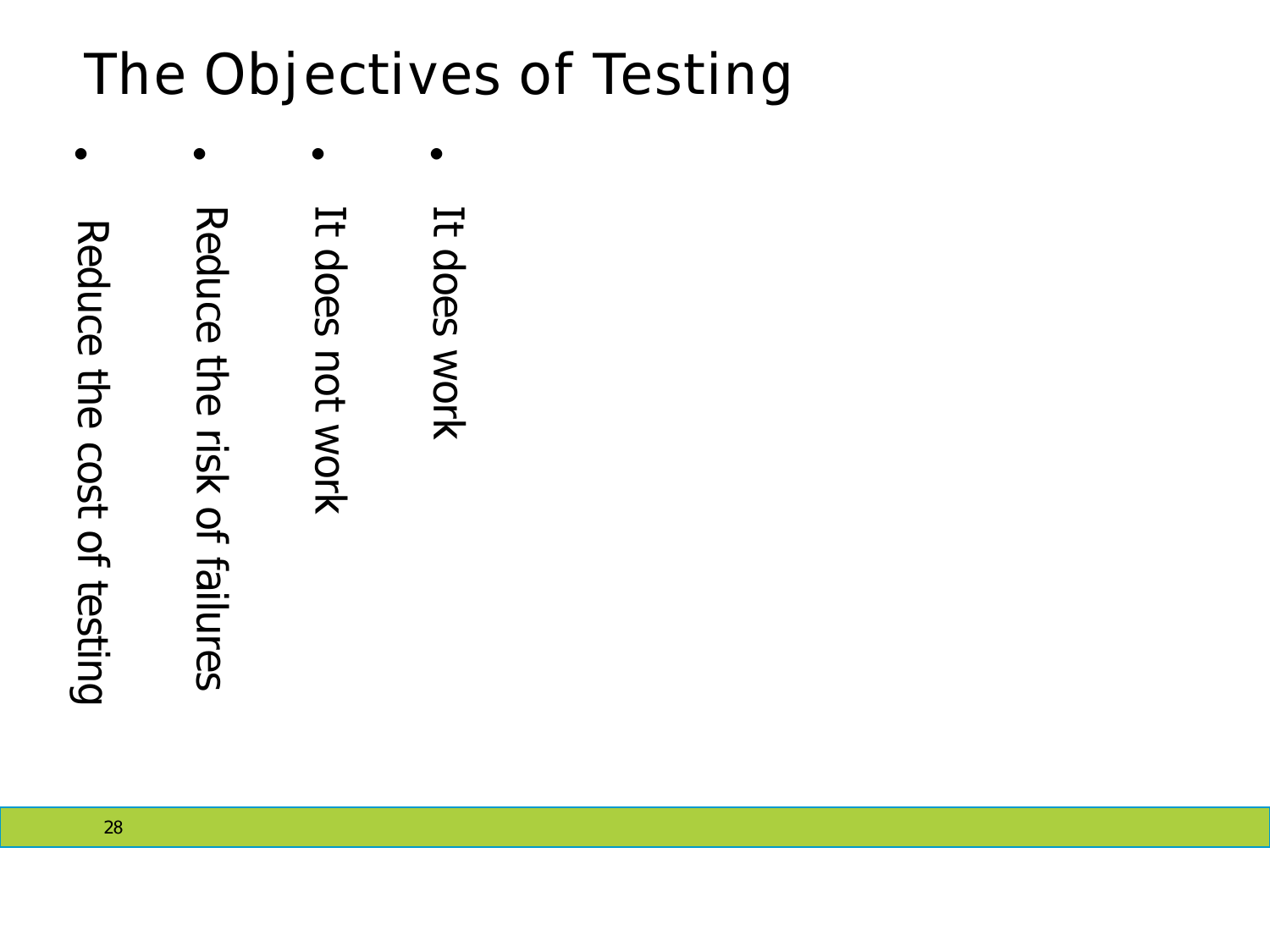

The Objectives of Testing
It does work

It does not work

Reduce the risk of failures

 Reduce the cost of testing
28